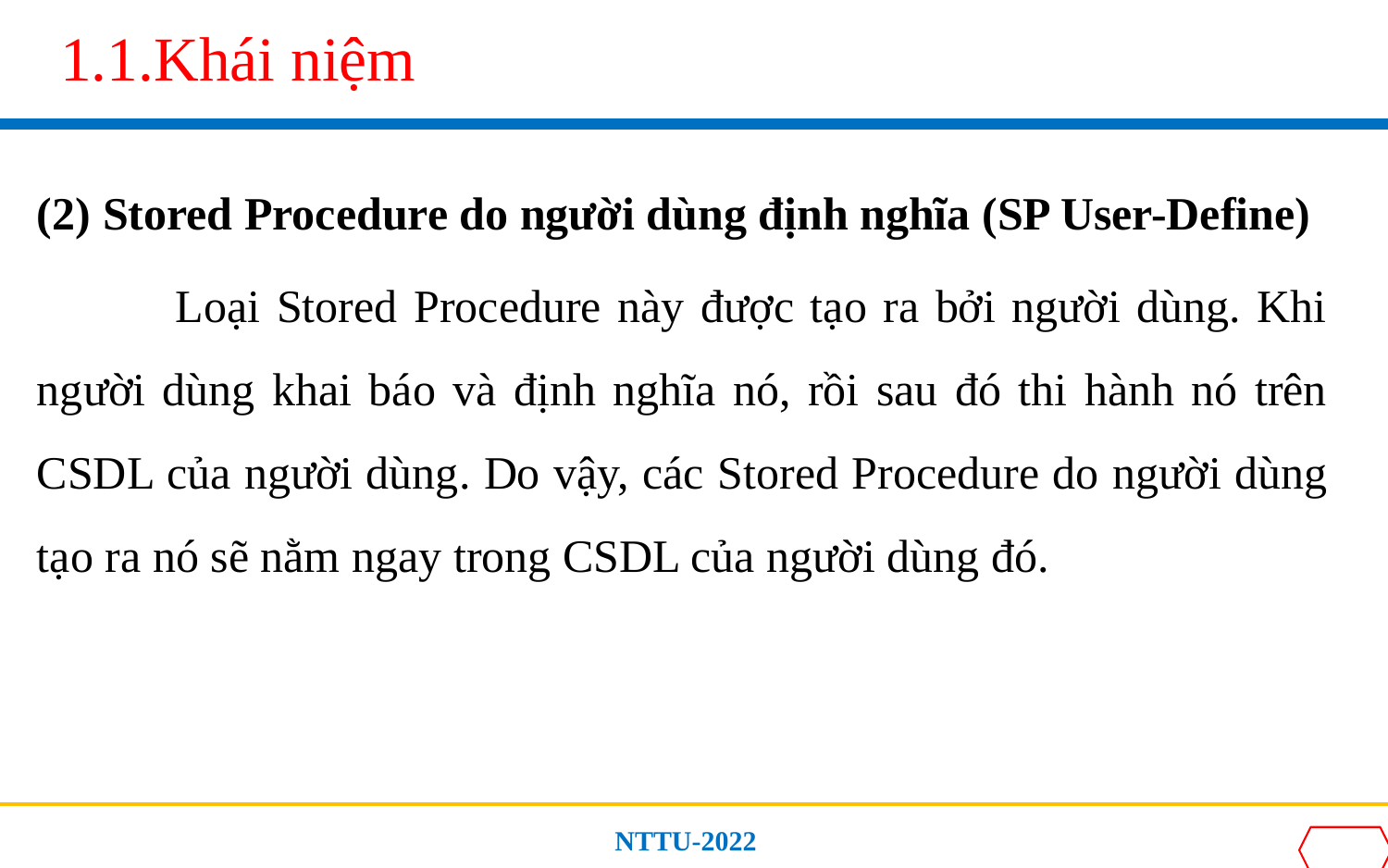

# 1.1.Khái niệm
(2) Stored Procedure do người dùng định nghĩa (SP User-Define)
	Loại Stored Procedure này được tạo ra bởi người dùng. Khi người dùng khai báo và định nghĩa nó, rồi sau đó thi hành nó trên CSDL của người dùng. Do vậy, các Stored Procedure do người dùng tạo ra nó sẽ nằm ngay trong CSDL của người dùng đó.
8